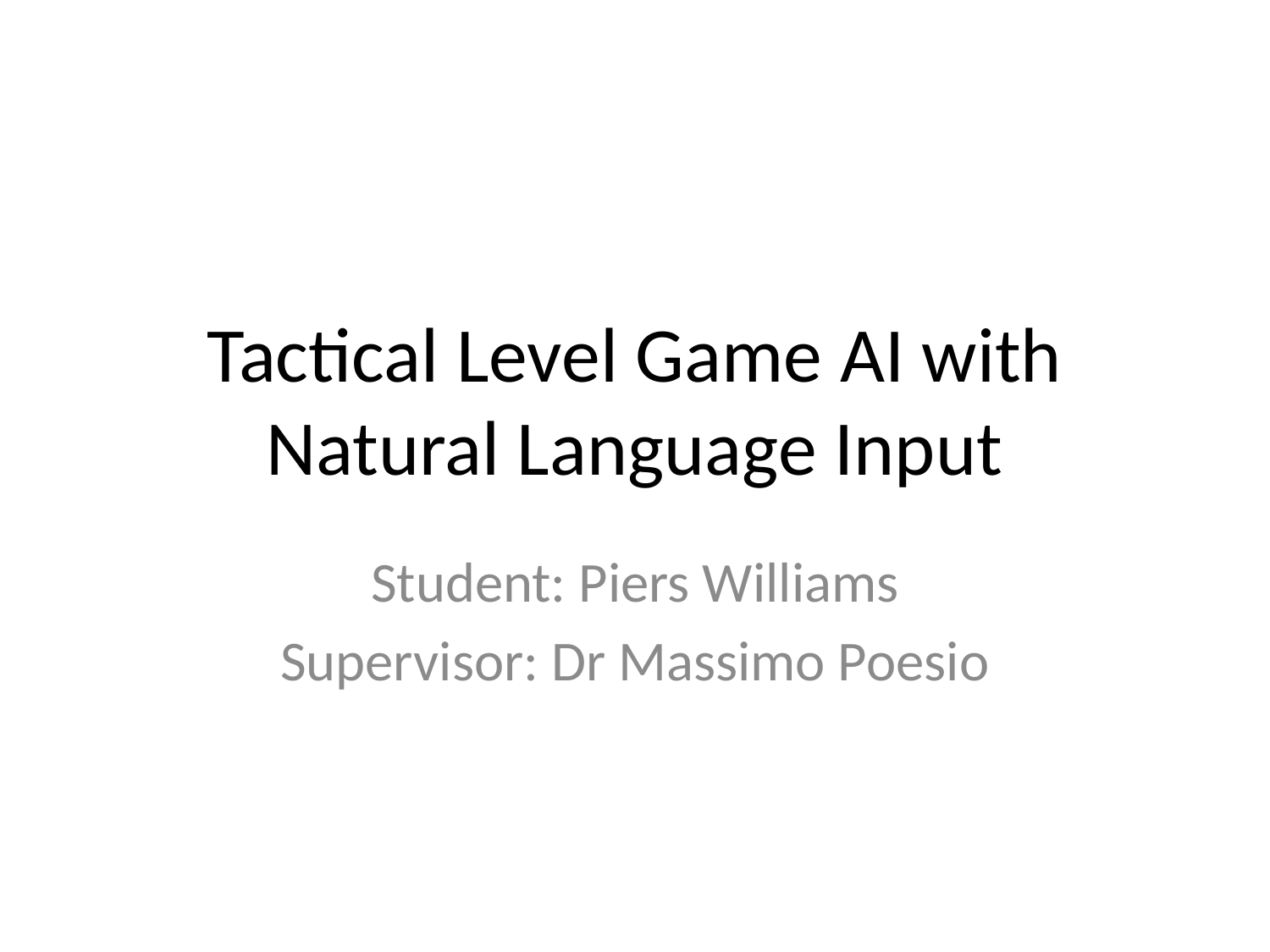

# Tactical Level Game AI with Natural Language Input
Student: Piers Williams
Supervisor: Dr Massimo Poesio